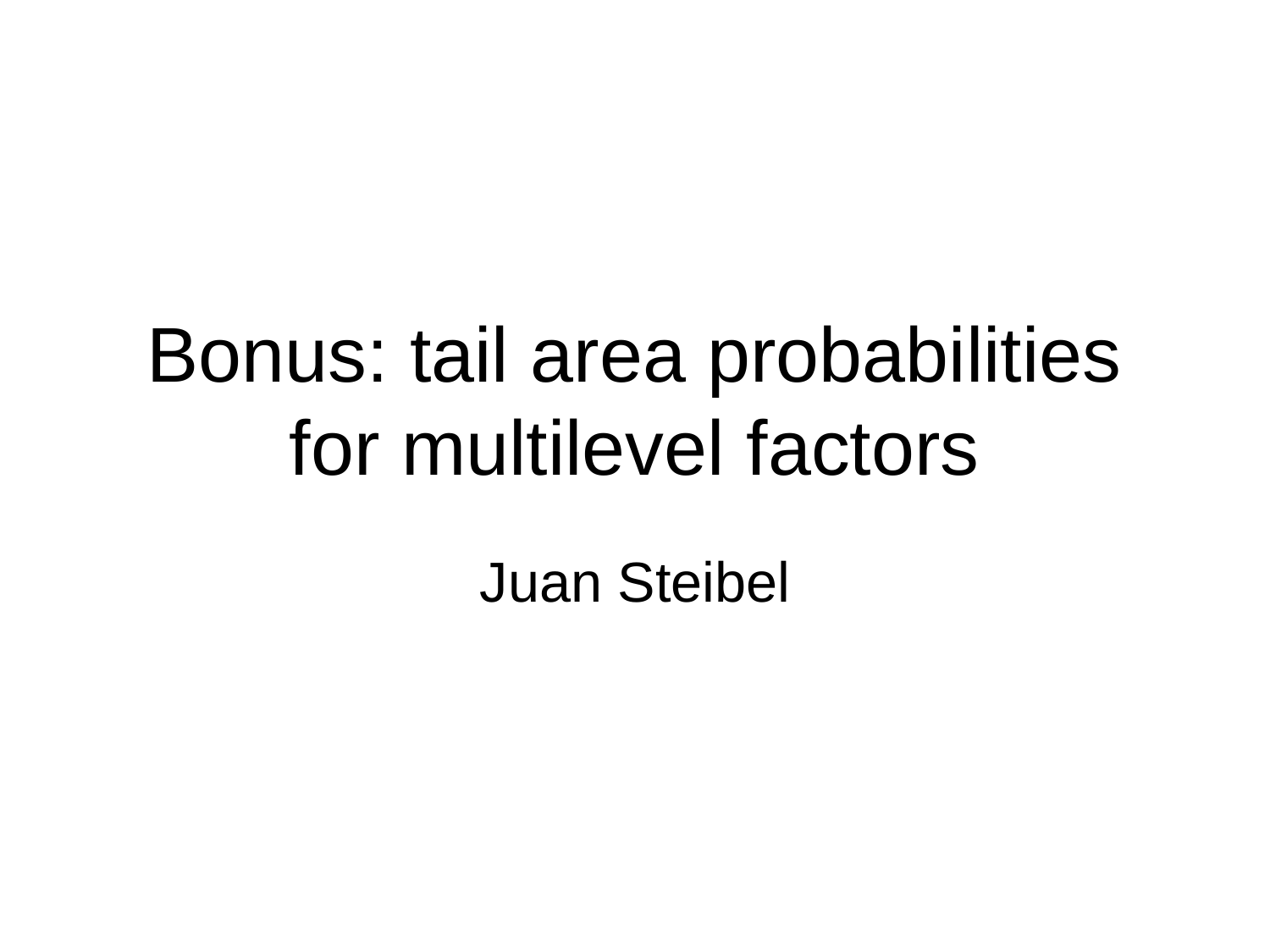

# Bonus: tail area probabilities for multilevel factors
Juan Steibel